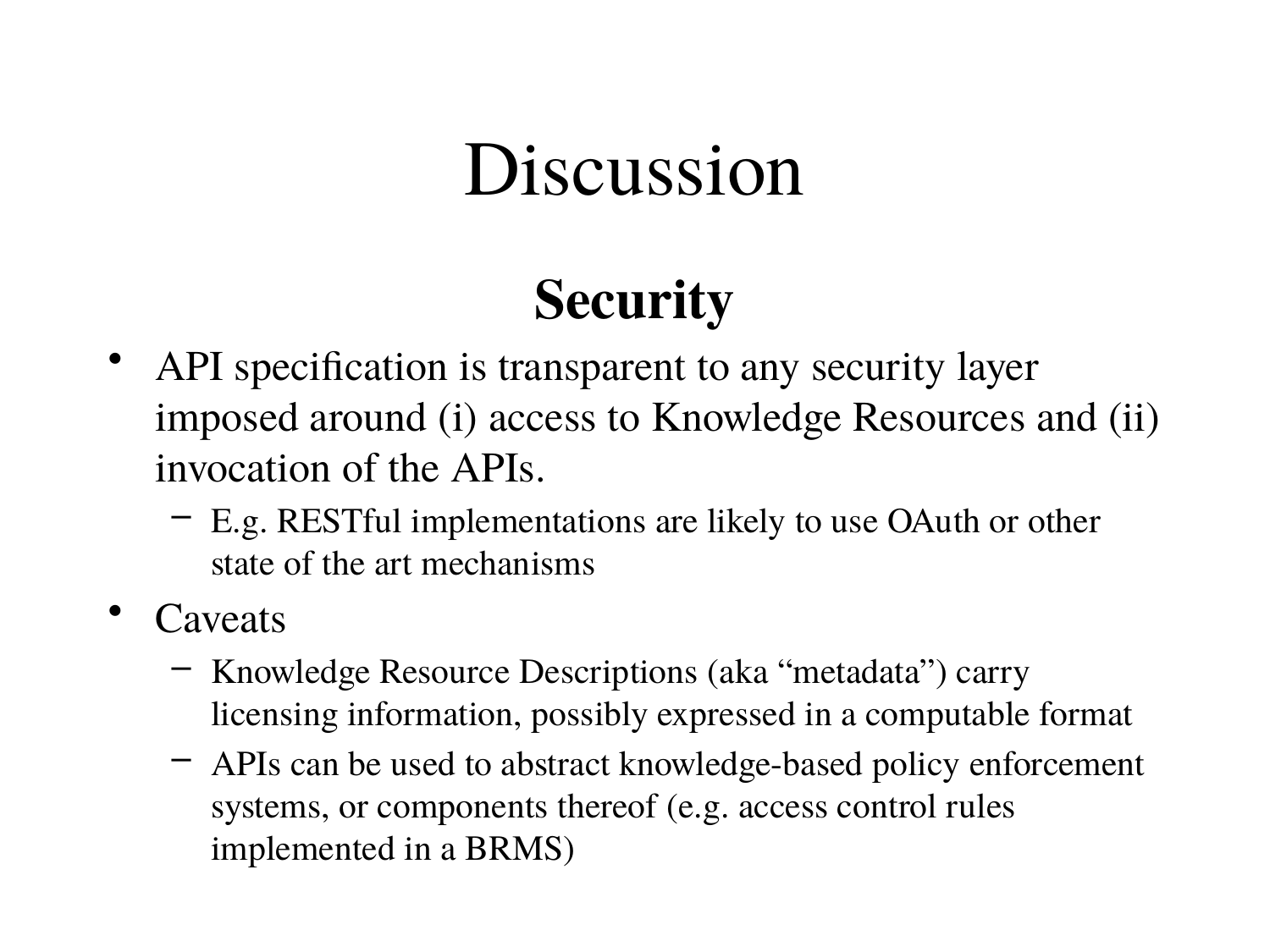

# Discussion
Security
API specification is transparent to any security layer imposed around (i) access to Knowledge Resources and (ii) invocation of the APIs.
E.g. RESTful implementations are likely to use OAuth or other state of the art mechanisms
Caveats
Knowledge Resource Descriptions (aka “metadata”) carry licensing information, possibly expressed in a computable format
APIs can be used to abstract knowledge-based policy enforcement systems, or components thereof (e.g. access control rules implemented in a BRMS)